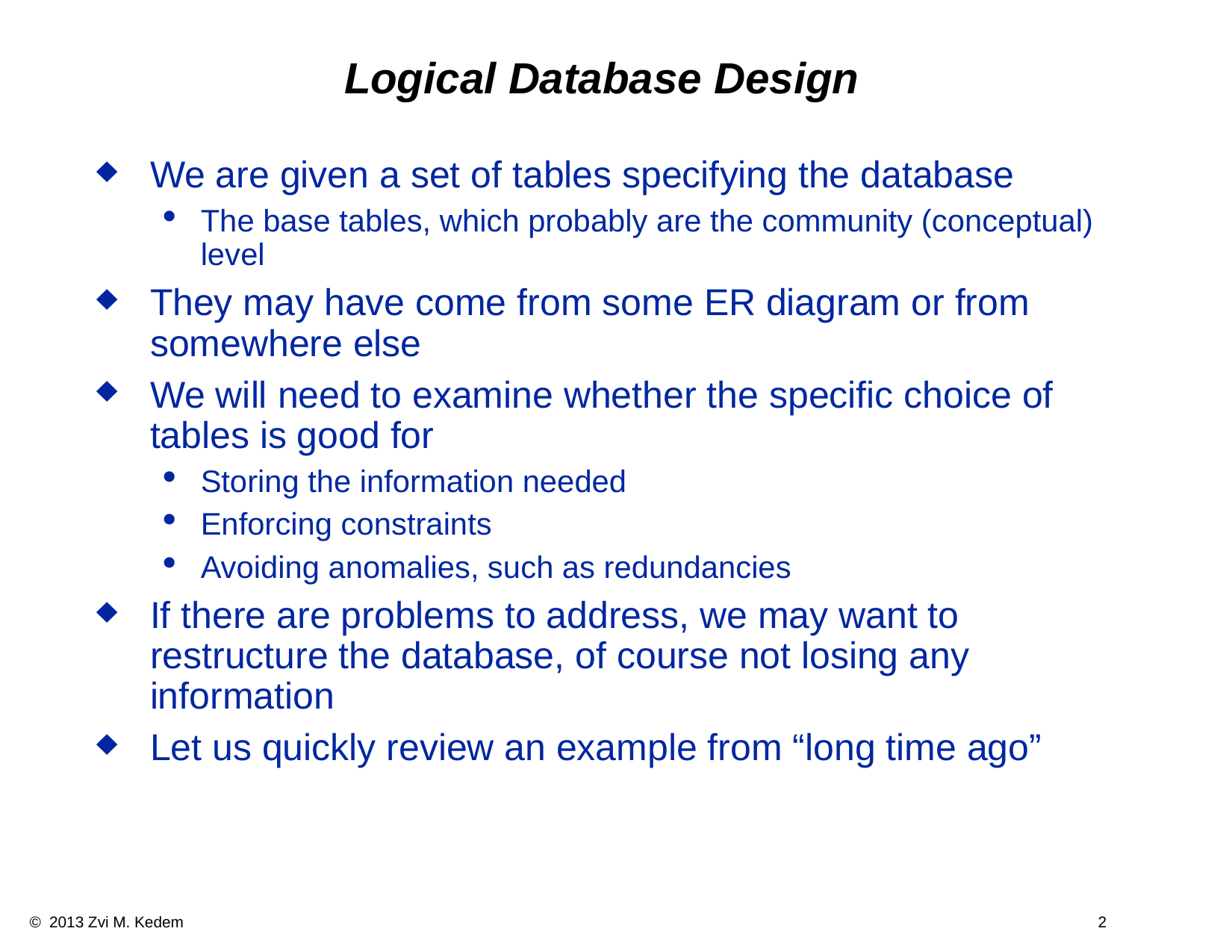

# Logical Database Design
We are given a set of tables specifying the database
The base tables, which probably are the community (conceptual) level
They may have come from some ER diagram or from somewhere else
We will need to examine whether the specific choice of tables is good for
Storing the information needed
Enforcing constraints
Avoiding anomalies, such as redundancies
If there are problems to address, we may want to restructure the database, of course not losing any information
Let us quickly review an example from “long time ago”